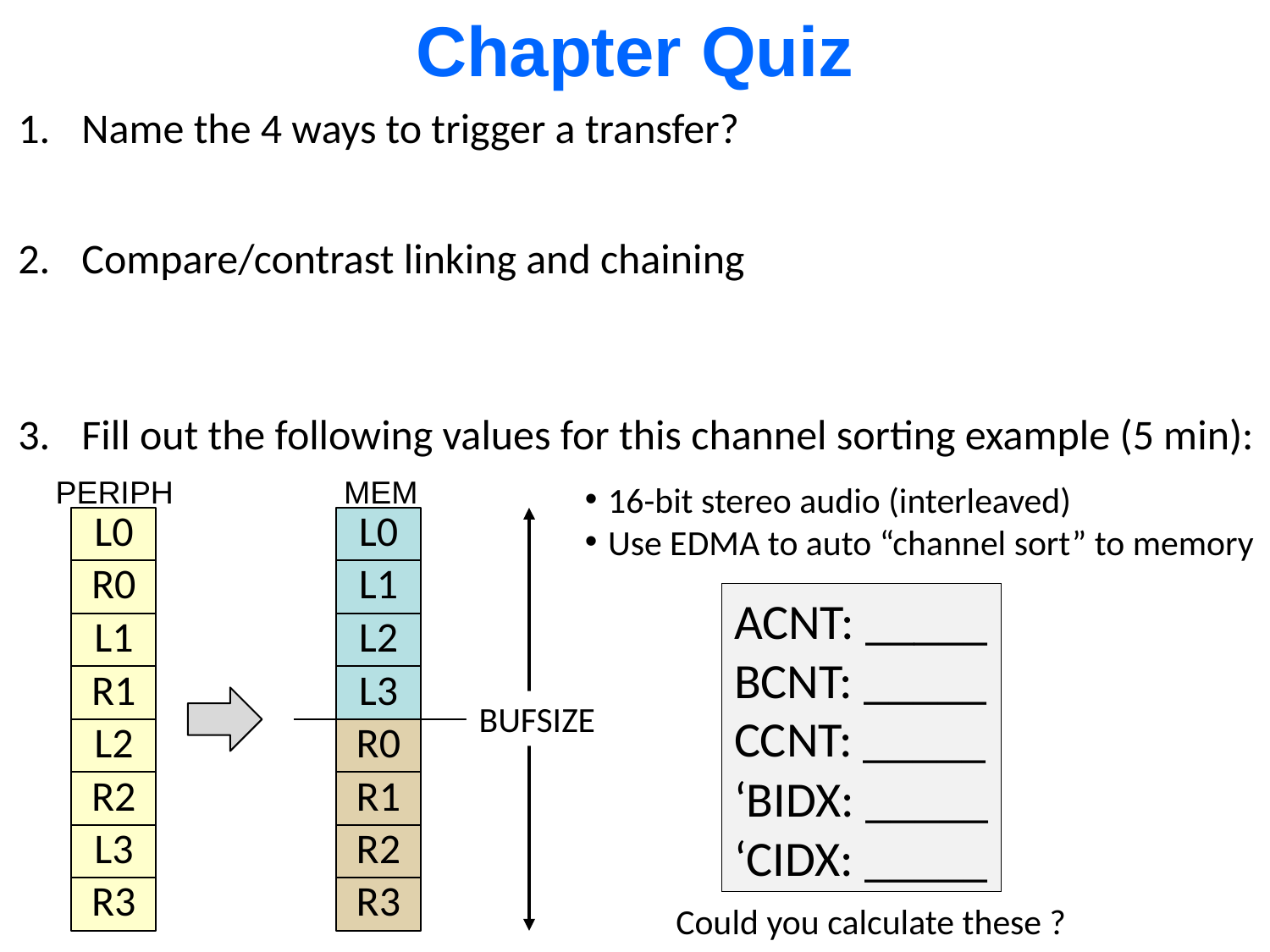

# Chapter Quiz
Name the 4 ways to trigger a transfer?
Compare/contrast linking and chaining
Fill out the following values for this channel sorting example (5 min):
PERIPH
MEM
16-bit stereo audio (interleaved)
Use EDMA to auto “channel sort” to memory
L0
L0
R0
L1
ACNT: _____
BCNT: _____
CCNT: _____
‘BIDX: _____
‘CIDX: _____
L1
L2
R1
L3

BUFSIZE
L2
R0
R2
R1
L3
R2
R3
R3
Could you calculate these ?